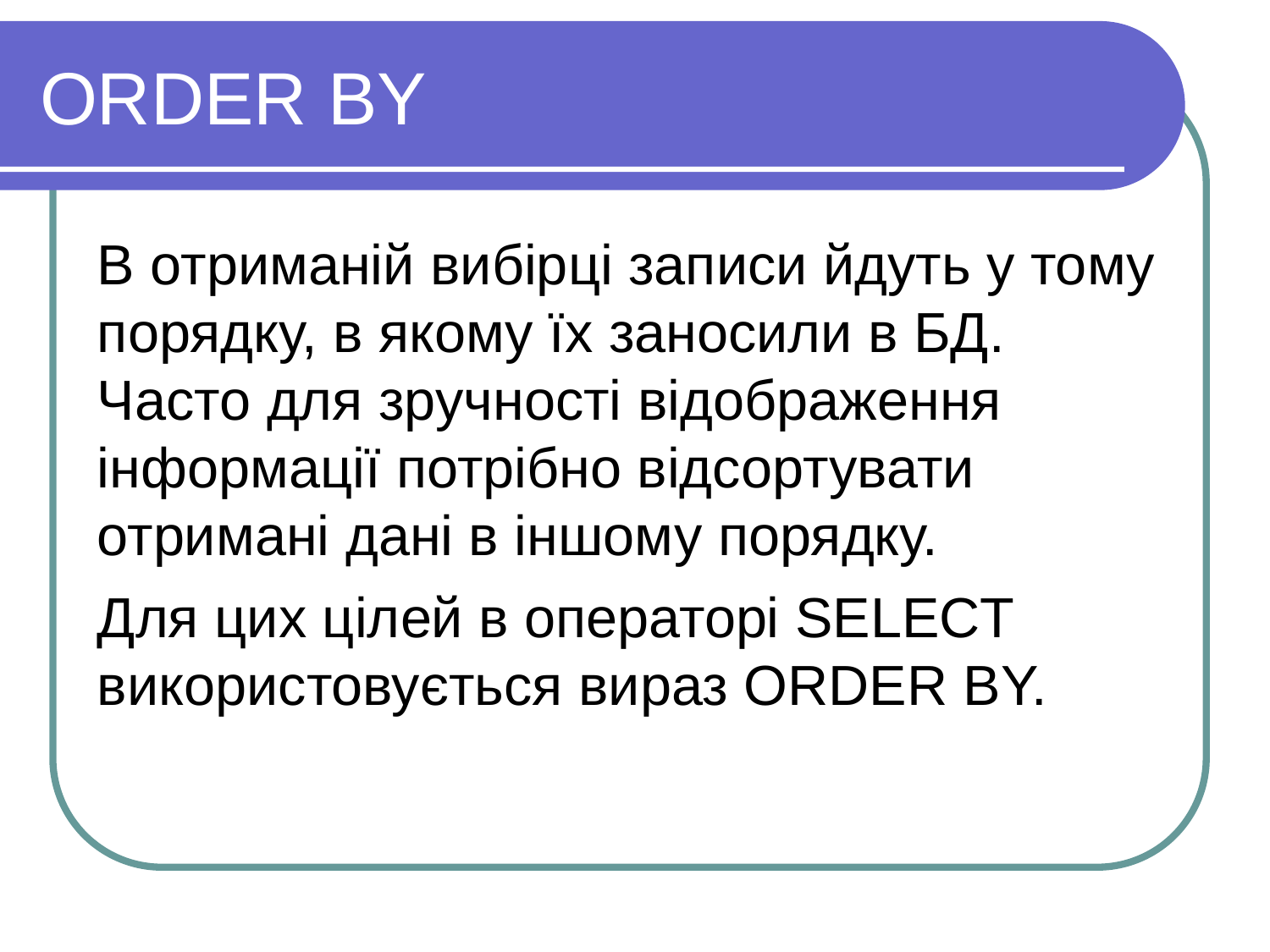

ORDER BY
В отриманій вибірці записи йдуть у тому порядку, в якому їх заносили в БД. Часто для зручності відображення інформації потрібно відсортувати отримані дані в іншому порядку.
Для цих цілей в операторі SELECT використовується вираз ORDER BY.